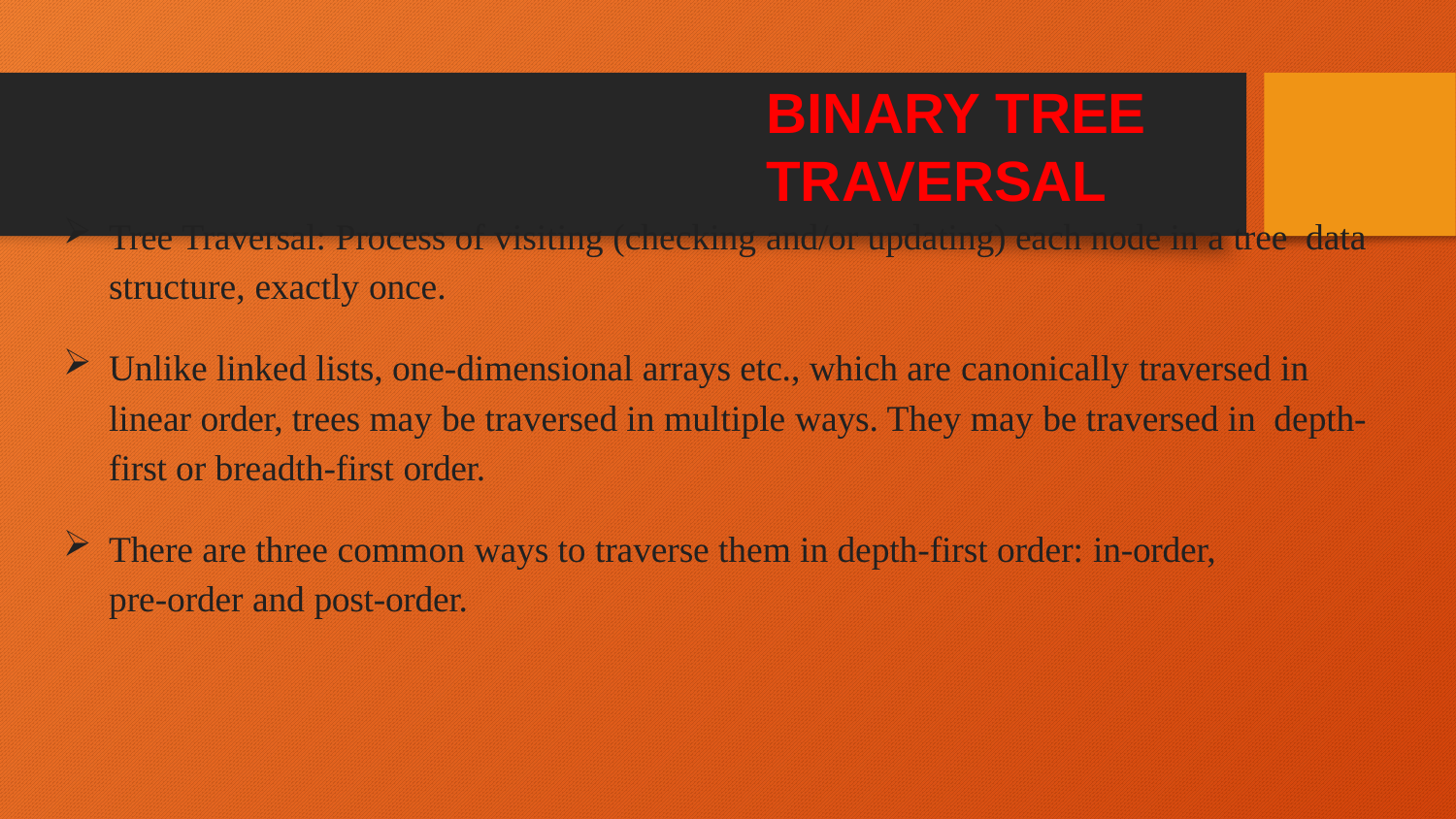

BINARY TREE TRAVERSAL
Tree Traversal: Process of visiting (checking and/or updating) each node in a tree  data structure, exactly once.
Unlike linked lists, one-dimensional arrays etc., which are canonically traversed in  linear order, trees may be traversed in multiple ways. They may be traversed in  depth-first or breadth-first order.
There are three common ways to traverse them in depth-first order: in-order,  pre-order and post-order.